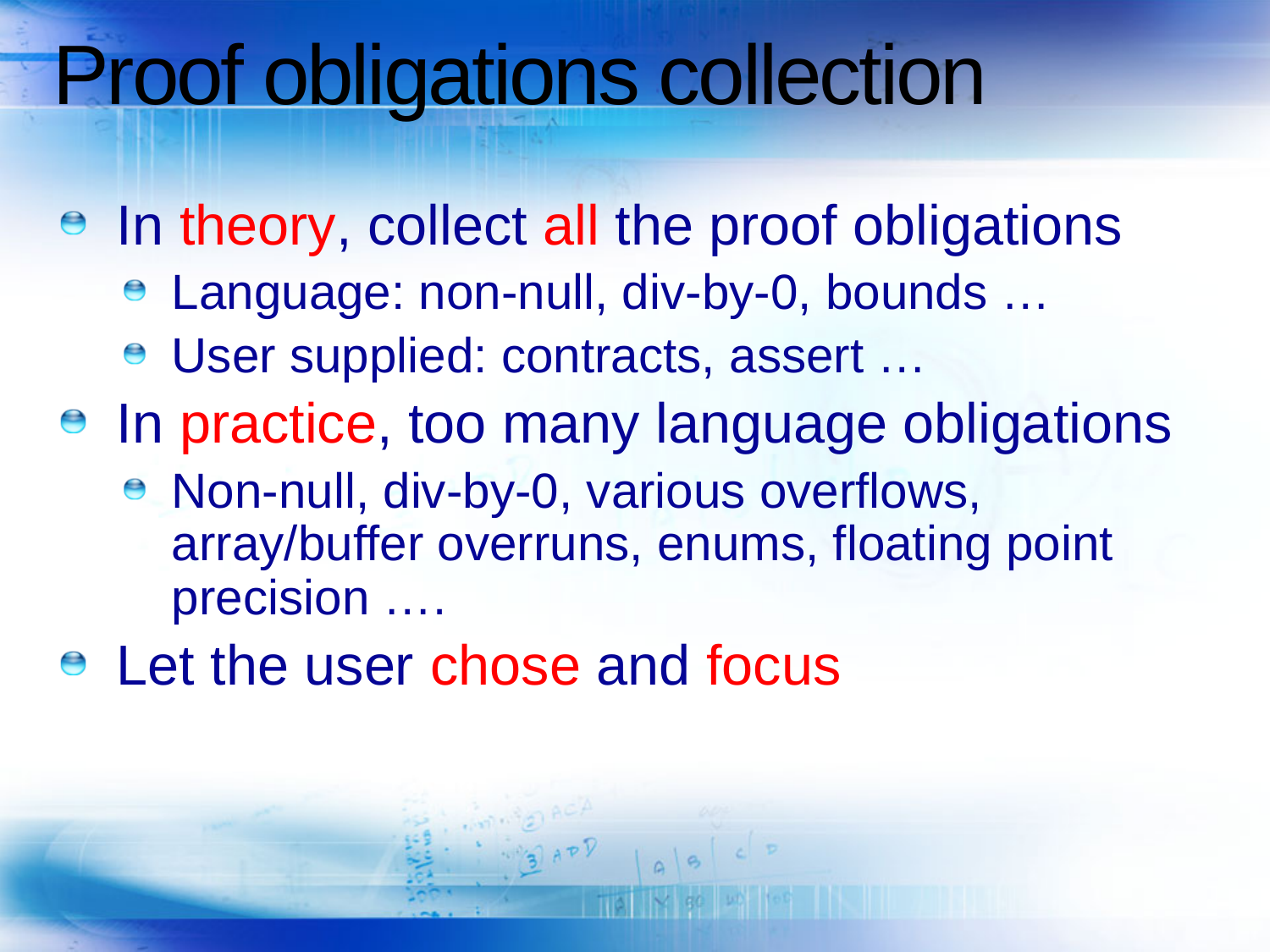

# Proof obligations collection
In theory, collect all the proof obligations
Language: non-null, div-by-0, bounds …
User supplied: contracts, assert …
In practice, too many language obligations
Non-null, div-by-0, various overflows, array/buffer overruns, enums, floating point precision ….
Let the user chose and focus